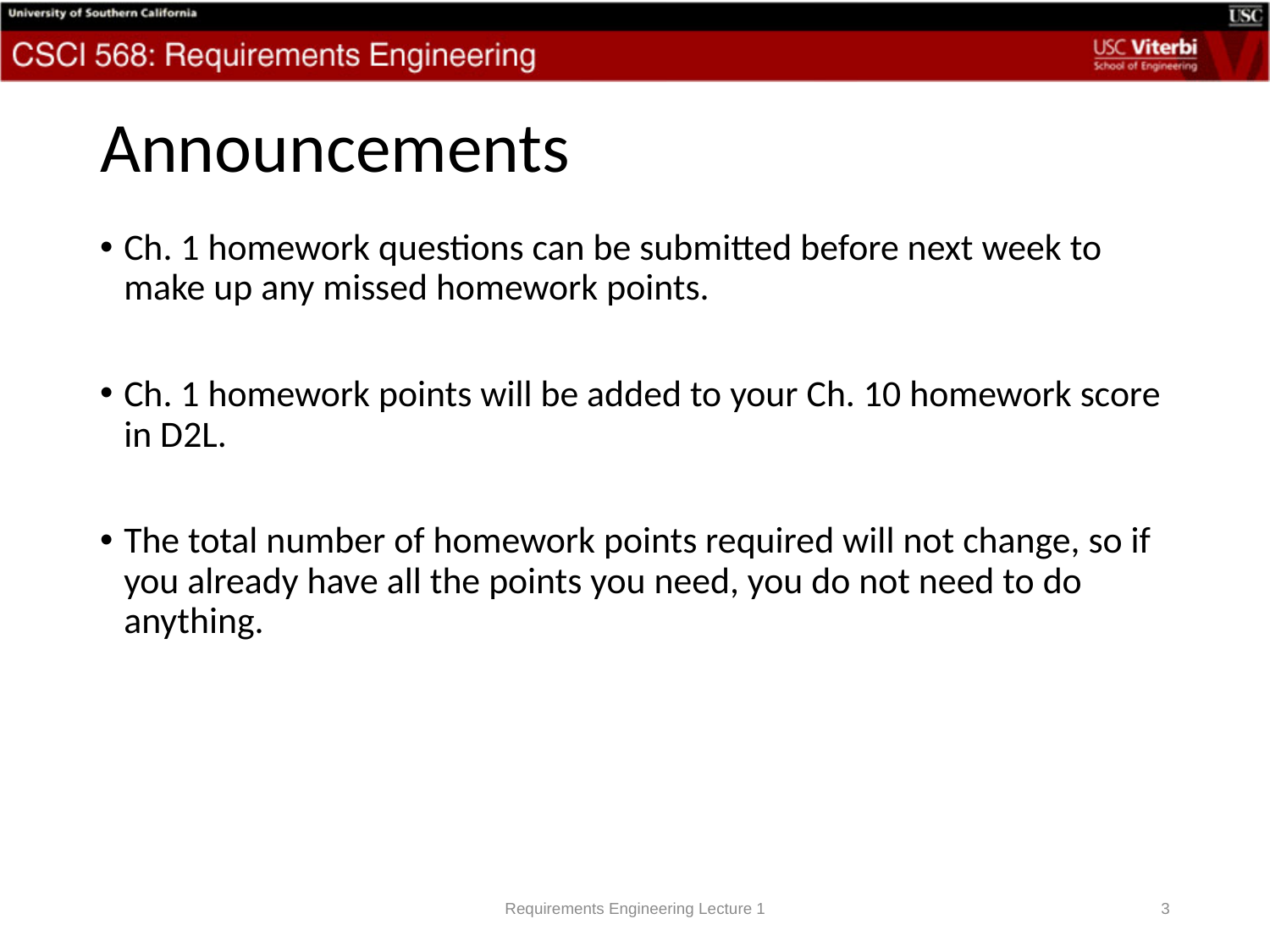

# Announcements
Ch. 1 homework questions can be submitted before next week to make up any missed homework points.

Ch. 1 homework points will be added to your Ch. 10 homework score in D2L.

The total number of homework points required will not change, so if you already have all the points you need, you do not need to do anything.
Requirements Engineering Lecture 1
3